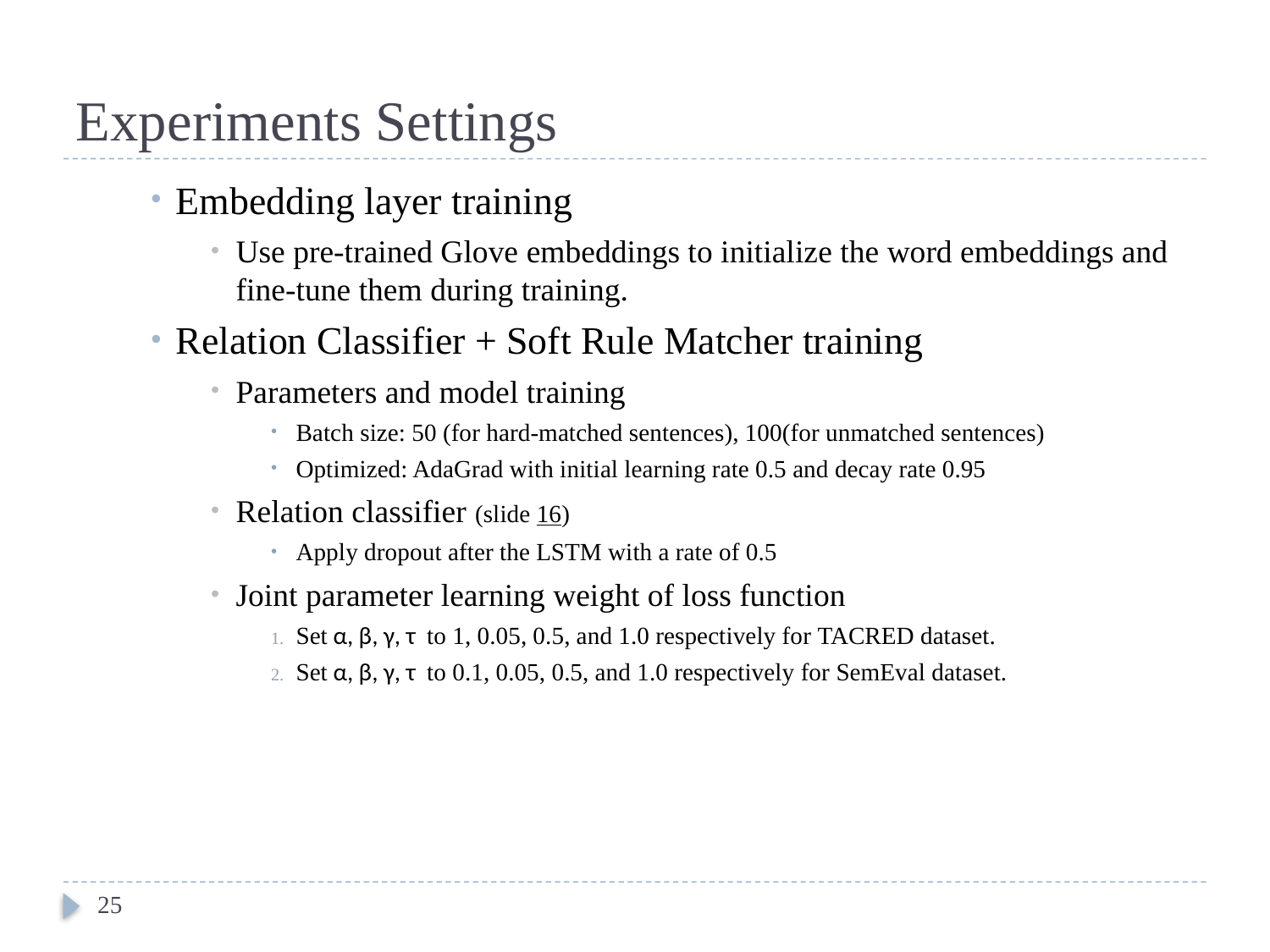

# Experiments Settings
Embedding layer training
Use pre-trained Glove embeddings to initialize the word embeddings and fine-tune them during training.
Relation Classifier + Soft Rule Matcher training
Parameters and model training
Batch size: 50 (for hard-matched sentences), 100(for unmatched sentences)
Optimized: AdaGrad with initial learning rate 0.5 and decay rate 0.95
Relation classifier (slide 16)
Apply dropout after the LSTM with a rate of 0.5
Joint parameter learning weight of loss function
Set α, β, γ, τ  to 1, 0.05, 0.5, and 1.0 respectively for TACRED dataset.
Set α, β, γ, τ  to 0.1, 0.05, 0.5, and 1.0 respectively for SemEval dataset.

25